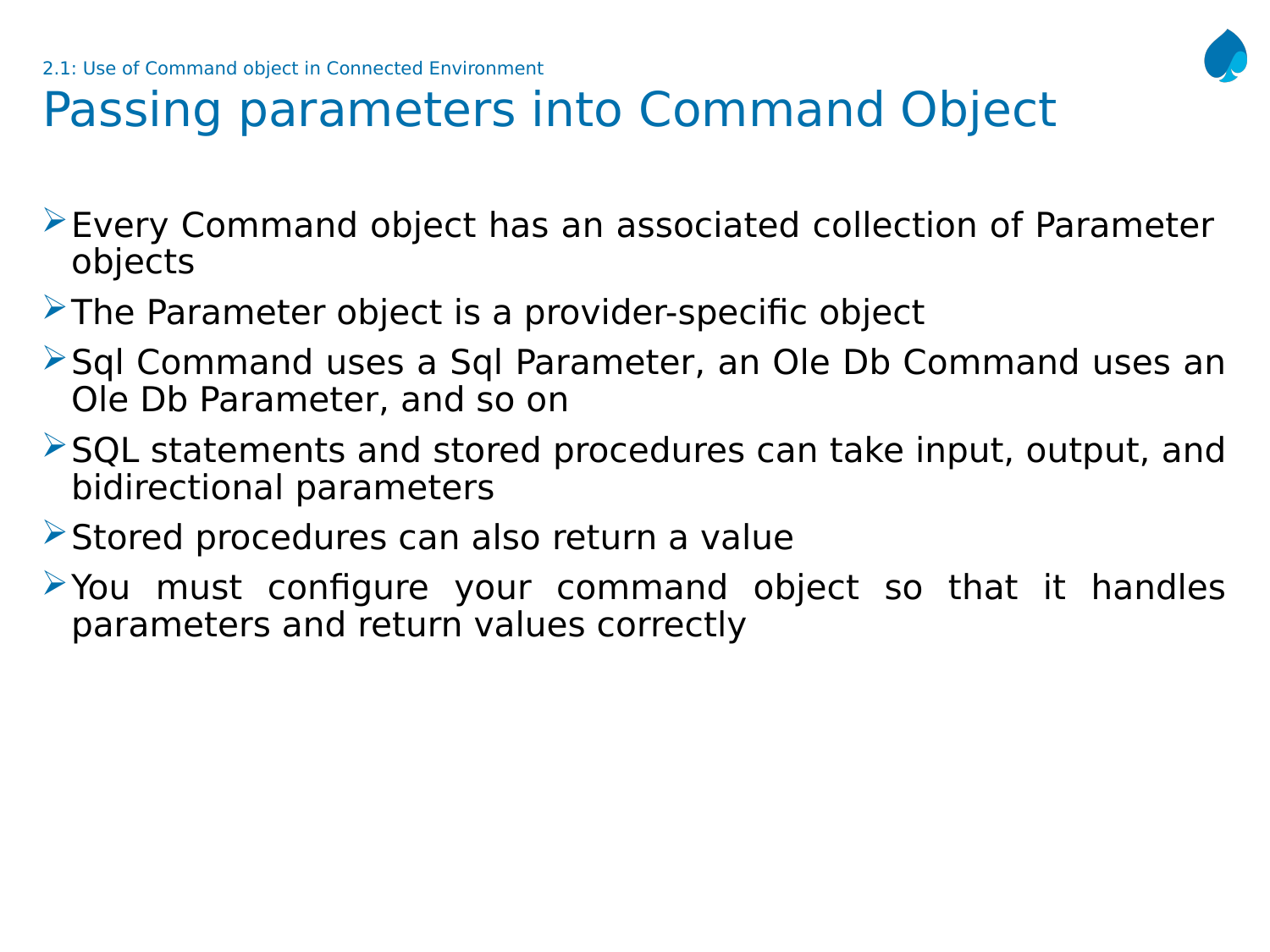

# 2.1: Use of Command object in Connected Environment Passing parameters into Command Object
Every Command object has an associated collection of Parameter  objects
The Parameter object is a provider-specific object
Sql Command uses a Sql Parameter, an Ole Db Command uses an Ole Db Parameter, and so on
SQL statements and stored procedures can take input, output, and bidirectional parameters
Stored procedures can also return a value
You must configure your command object so that it handles parameters and return values correctly